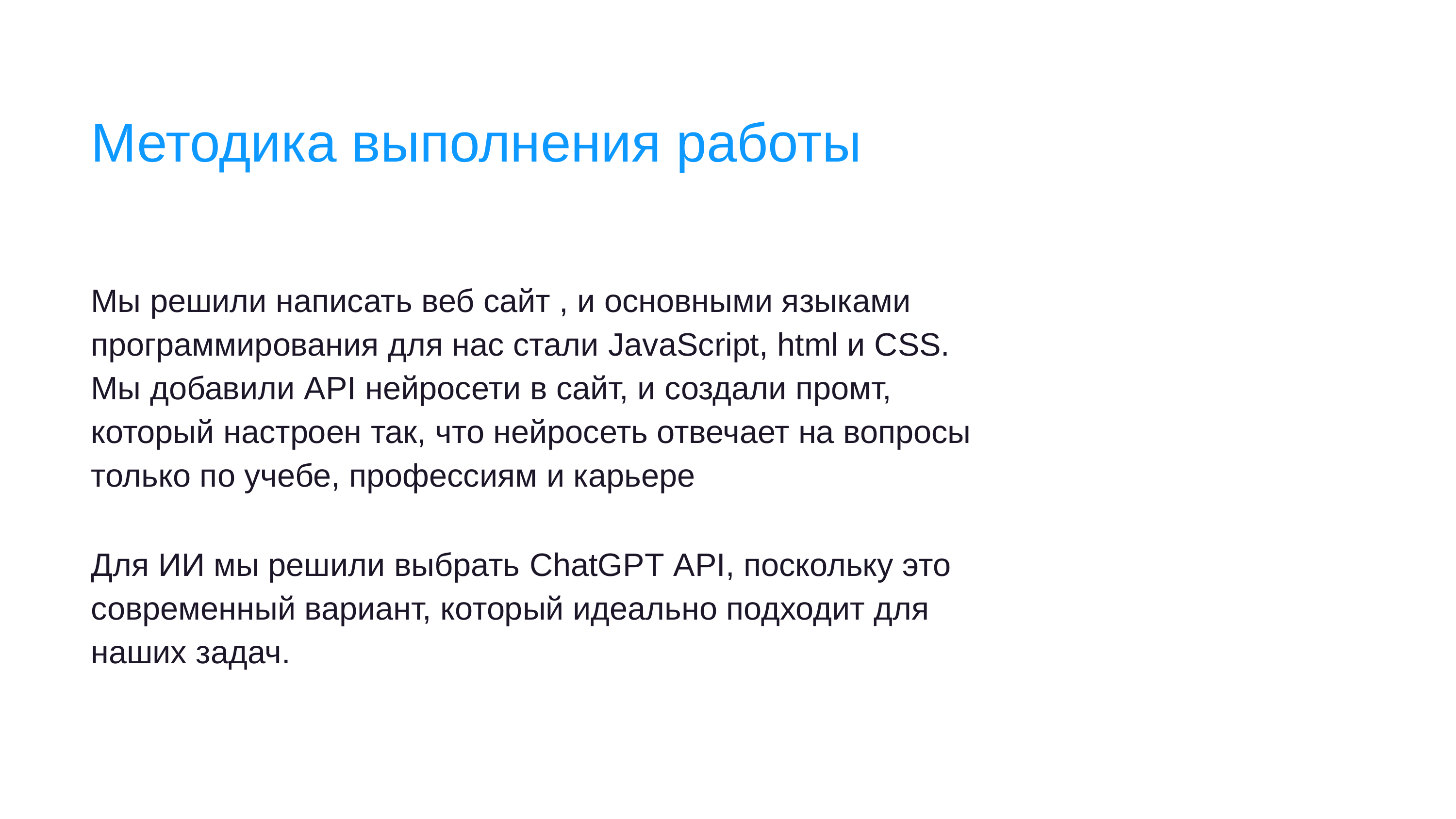

Методика выполнения работы
Мы решили написать веб сайт , и основными языками программирования для нас стали JavaScript, html и CSS. Мы добавили API нейросети в сайт, и создали промт, который настроен так, что нейросеть отвечает на вопросы только по учебе, профессиям и карьере
Для ИИ мы решили выбрать ChatGPT API, поскольку это современный вариант, который идеально подходит для наших задач.